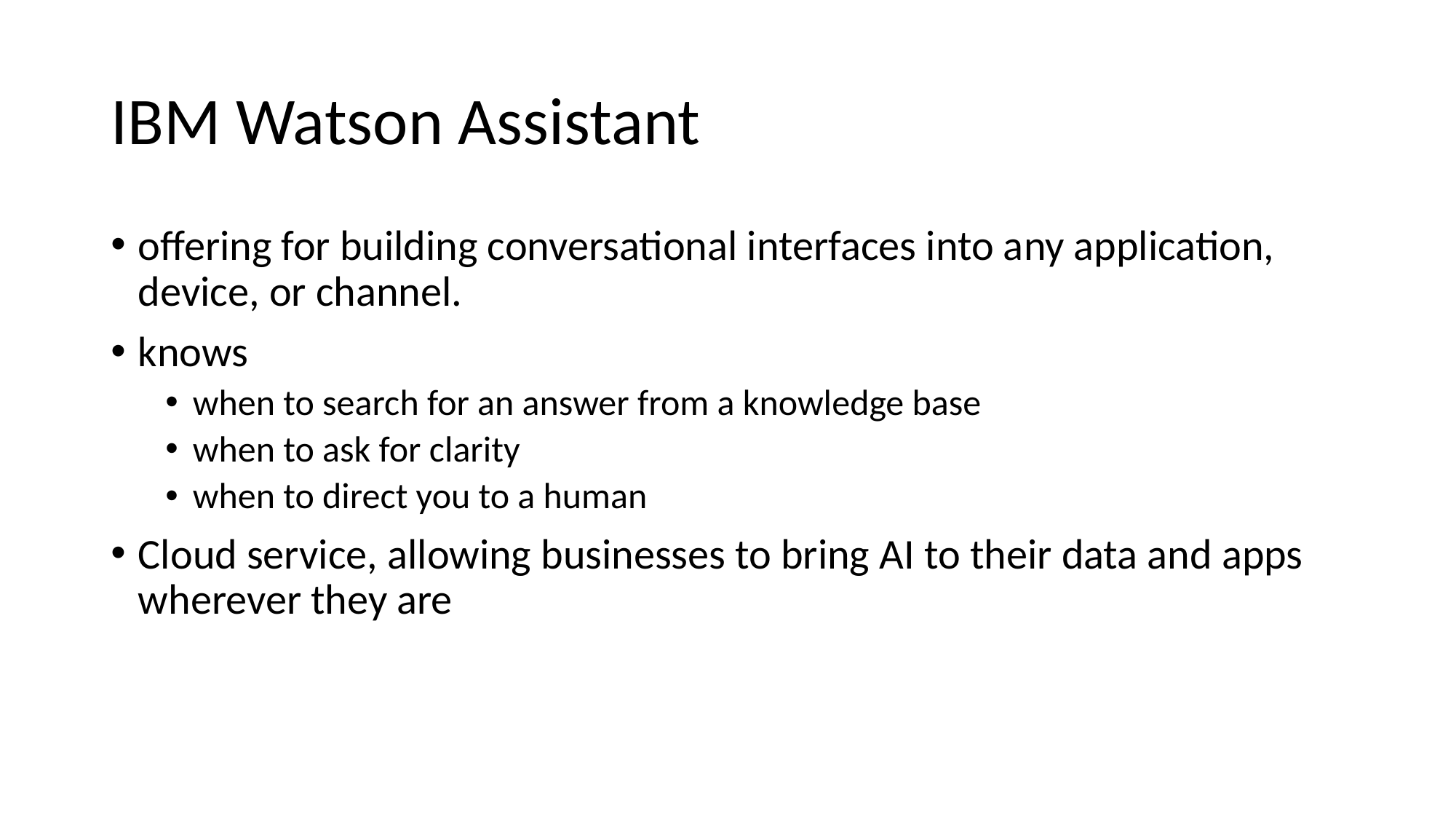

# IBM Watson Assistant
offering for building conversational interfaces into any application, device, or channel.
knows
when to search for an answer from a knowledge base
when to ask for clarity
when to direct you to a human
Cloud service, allowing businesses to bring AI to their data and apps wherever they are